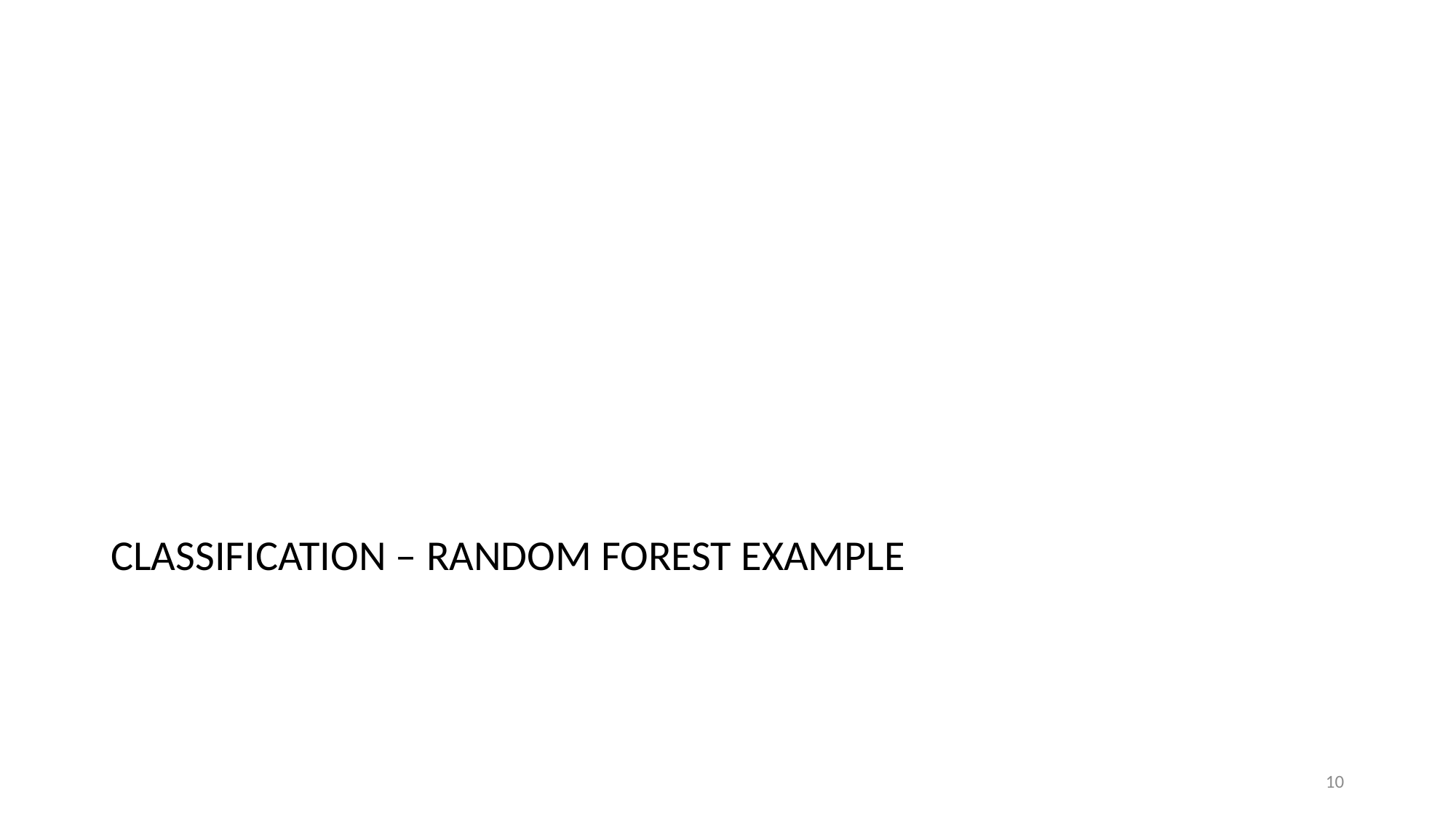

#

CLASSIFICATION – RANDOM FOREST EXAMPLE
10